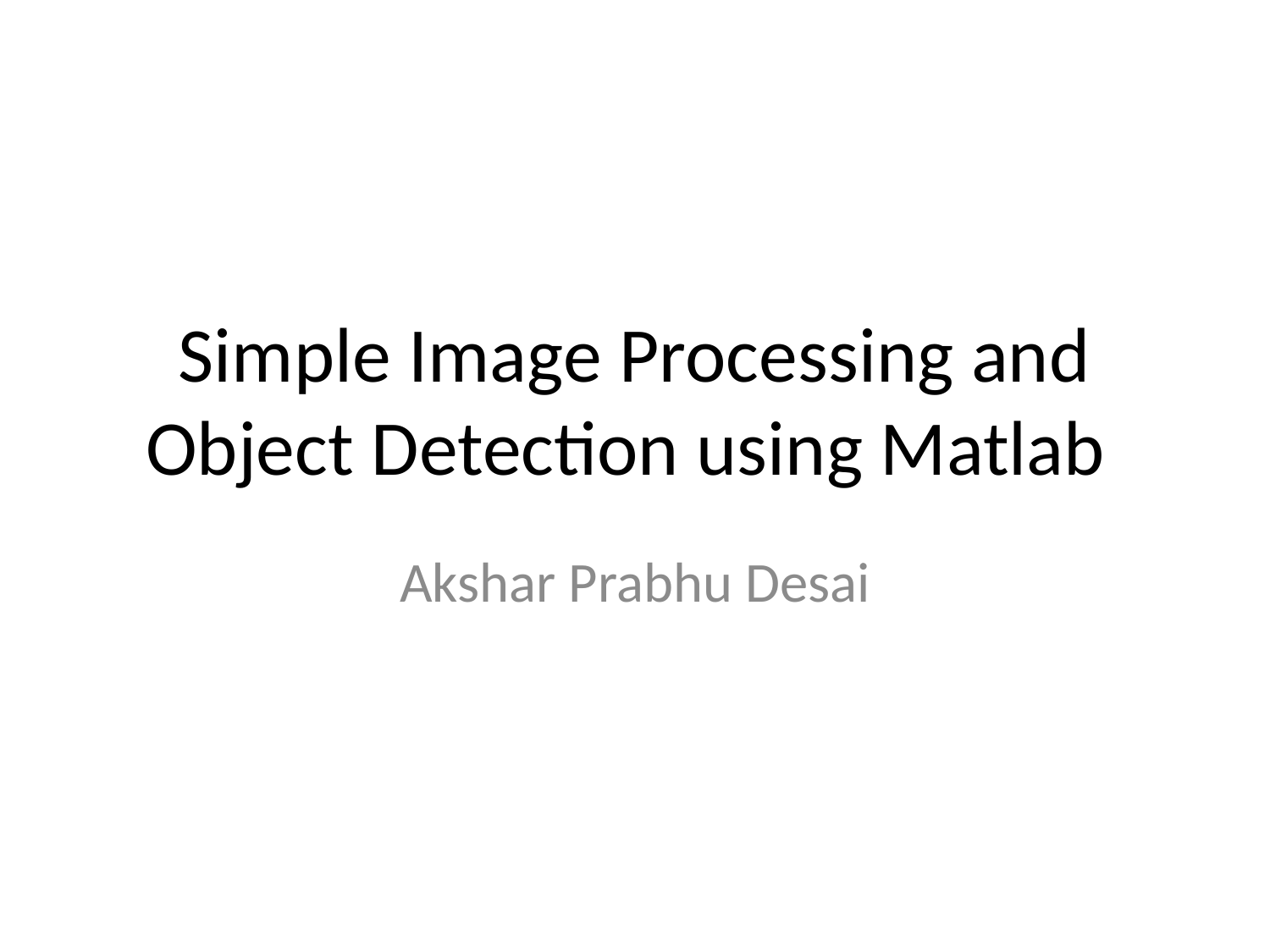

# Simple Image Processing and Object Detection using Matlab
Akshar Prabhu Desai